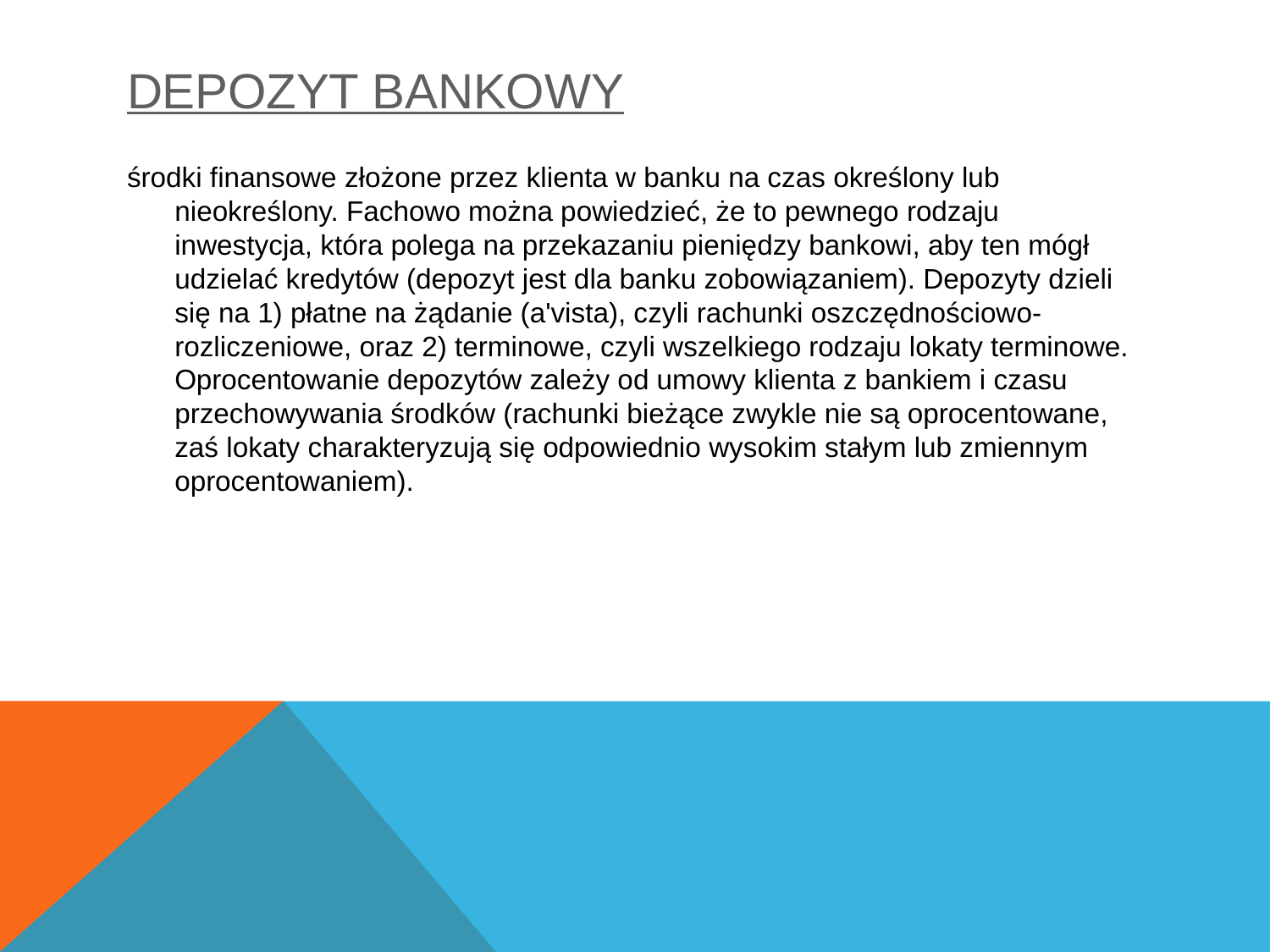

# Depozyt bankowy
środki finansowe złożone przez klienta w banku na czas określony lub nieokreślony. Fachowo można powiedzieć, że to pewnego rodzaju inwestycja, która polega na przekazaniu pieniędzy bankowi, aby ten mógł udzielać kredytów (depozyt jest dla banku zobowiązaniem). Depozyty dzieli się na 1) płatne na żądanie (a'vista), czyli rachunki oszczędnościowo-rozliczeniowe, oraz 2) terminowe, czyli wszelkiego rodzaju lokaty terminowe. Oprocentowanie depozytów zależy od umowy klienta z bankiem i czasu przechowywania środków (rachunki bieżące zwykle nie są oprocentowane, zaś lokaty charakteryzują się odpowiednio wysokim stałym lub zmiennym oprocentowaniem).